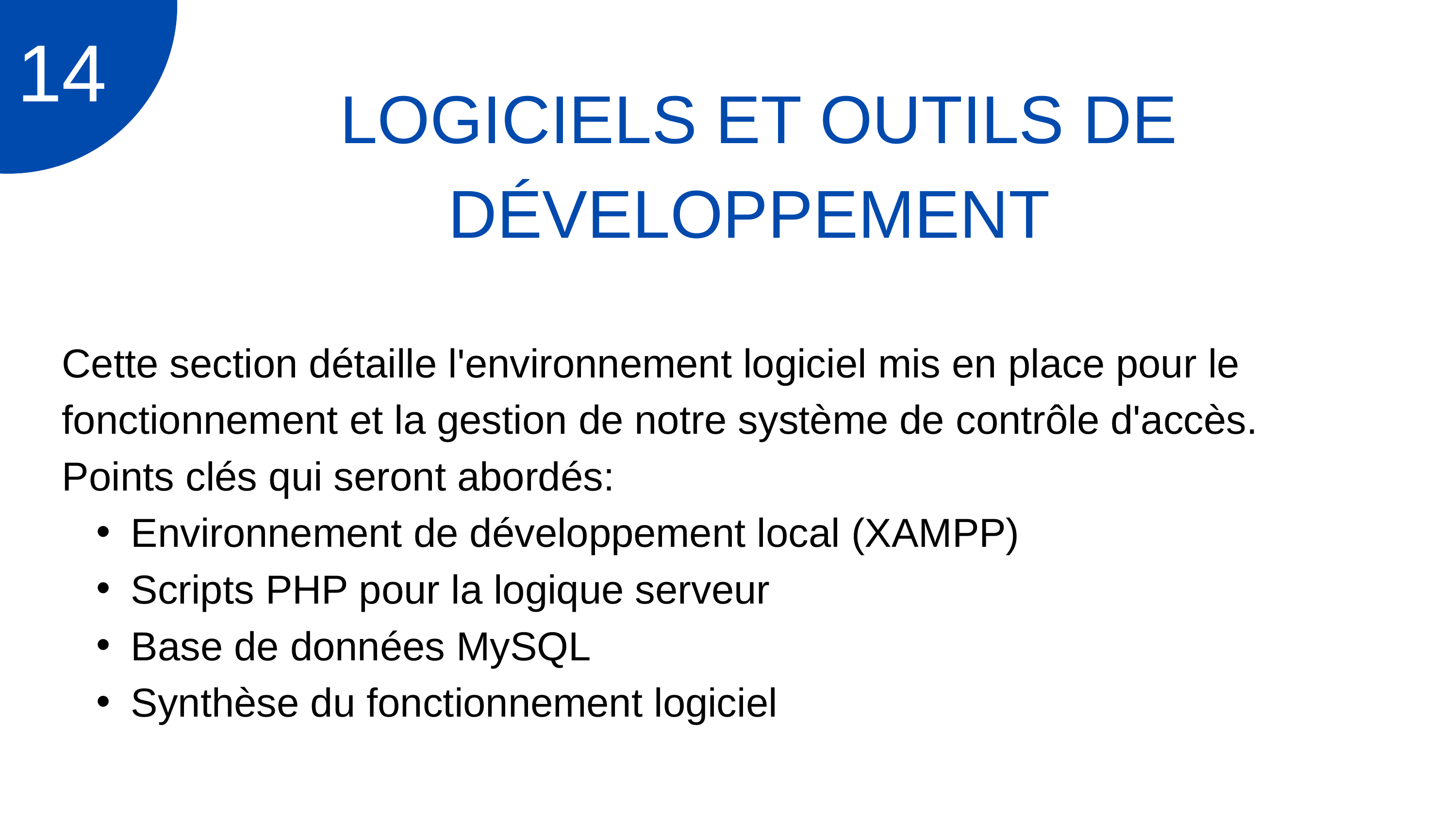

14
 LOGICIELS ET OUTILS DE DÉVELOPPEMENT
Cette section détaille l'environnement logiciel mis en place pour le fonctionnement et la gestion de notre système de contrôle d'accès.
Points clés qui seront abordés:
Environnement de développement local (XAMPP)
Scripts PHP pour la logique serveur
Base de données MySQL
Synthèse du fonctionnement logiciel